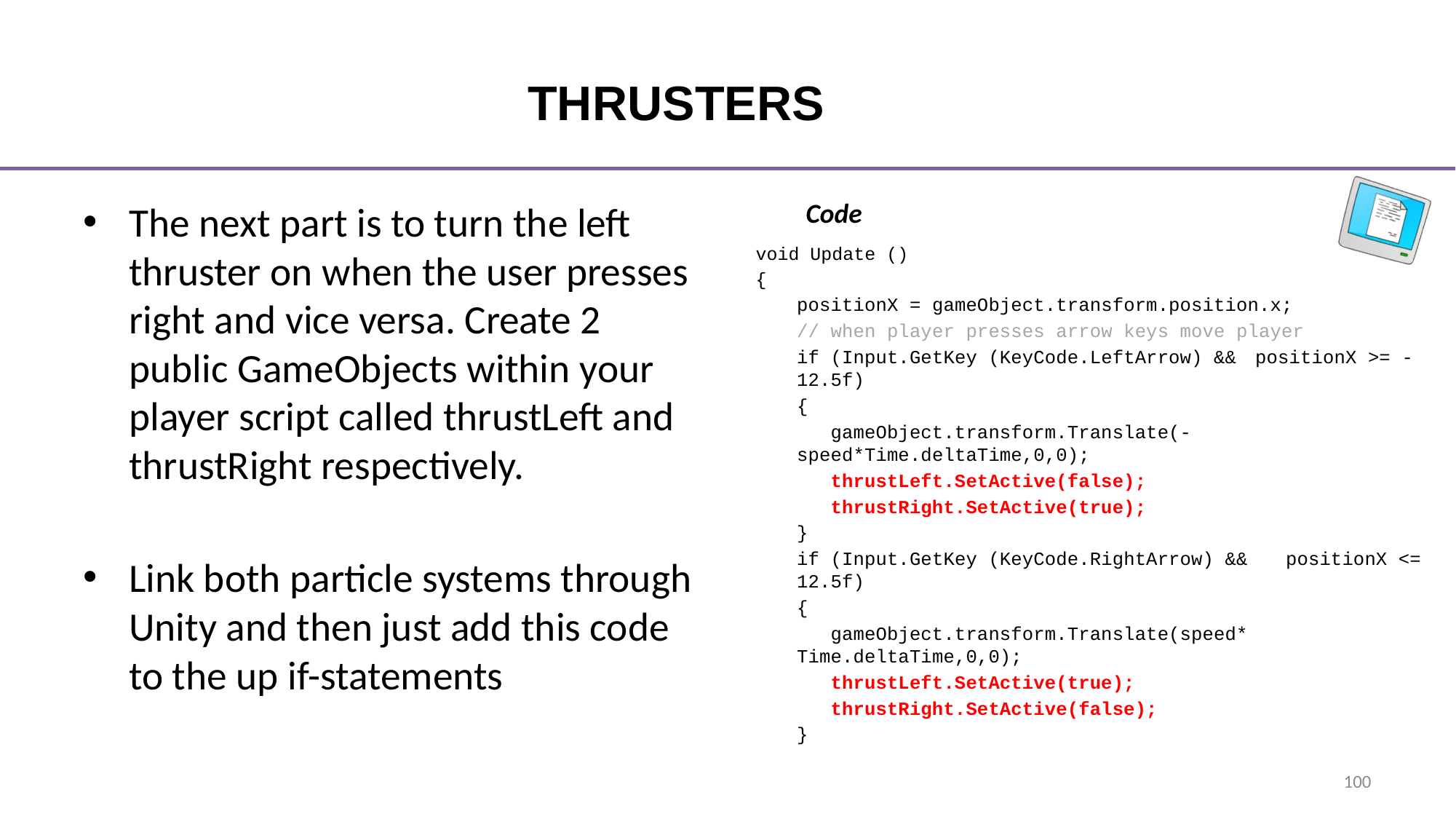

# thrusters
The next part is to turn the left thruster on when the user presses right and vice versa. Create 2 public GameObjects within your player script called thrustLeft and thrustRight respectively.

Link both particle systems through Unity and then just add this code to the up if-statements

void Update ()
{
positionX = gameObject.transform.position.x;
// when player presses arrow keys move player
if (Input.GetKey (KeyCode.LeftArrow) && 		positionX >= -12.5f)
{
   gameObject.transform.Translate(-	speed*Time.deltaTime,0,0);
   thrustLeft.SetActive(false);
   thrustRight.SetActive(true);
}
if (Input.GetKey (KeyCode.RightArrow) && 		positionX <= 12.5f)
{
   gameObject.transform.Translate(speed*	Time.deltaTime,0,0);
   thrustLeft.SetActive(true);
   thrustRight.SetActive(false);
}

100